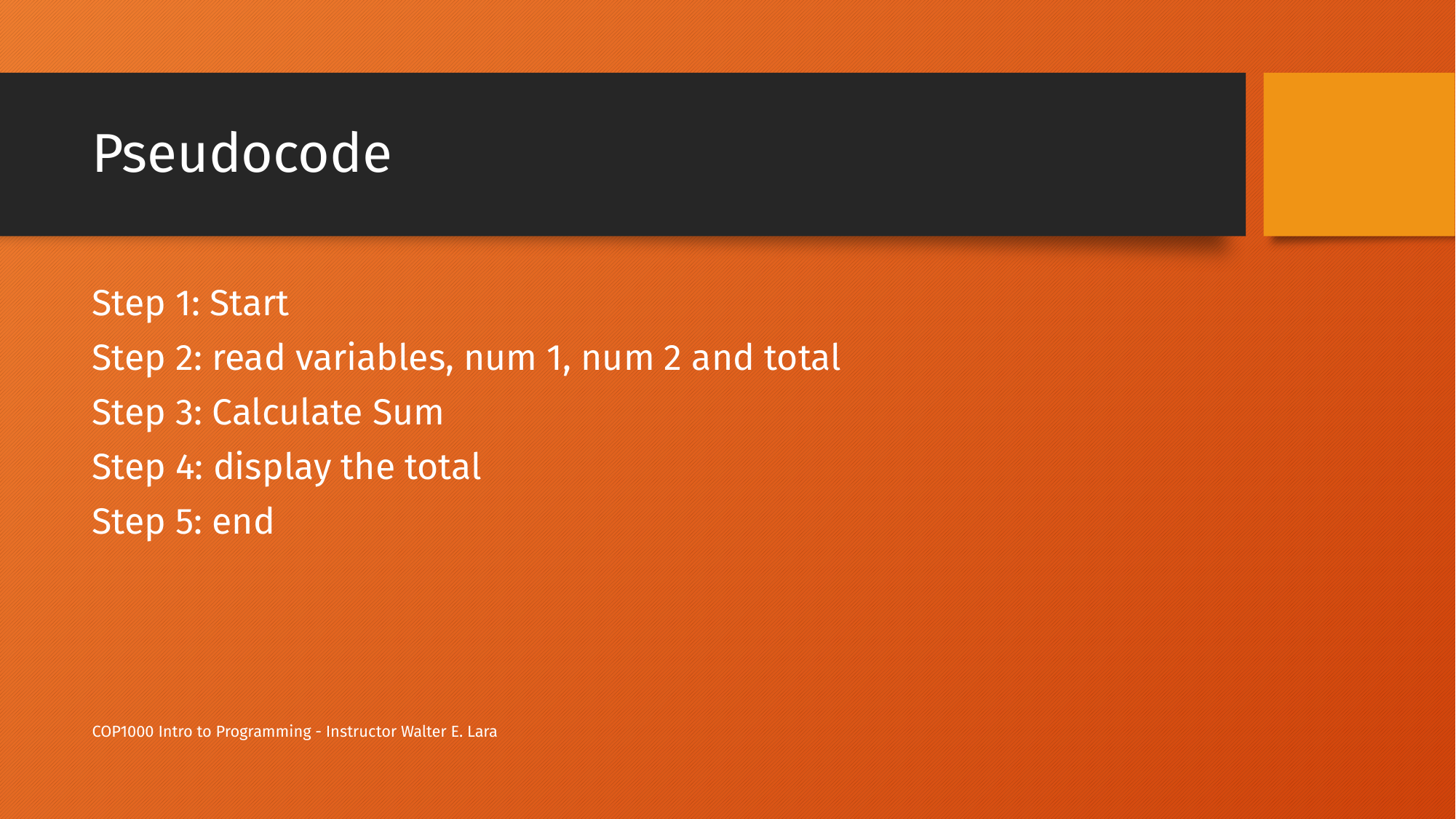

# Pseudocode
Step 1: Start
Step 2: read variables, num 1, num 2 and total
Step 3: Calculate Sum
Step 4: display the total
Step 5: end
COP1000 Intro to Programming - Instructor Walter E. Lara